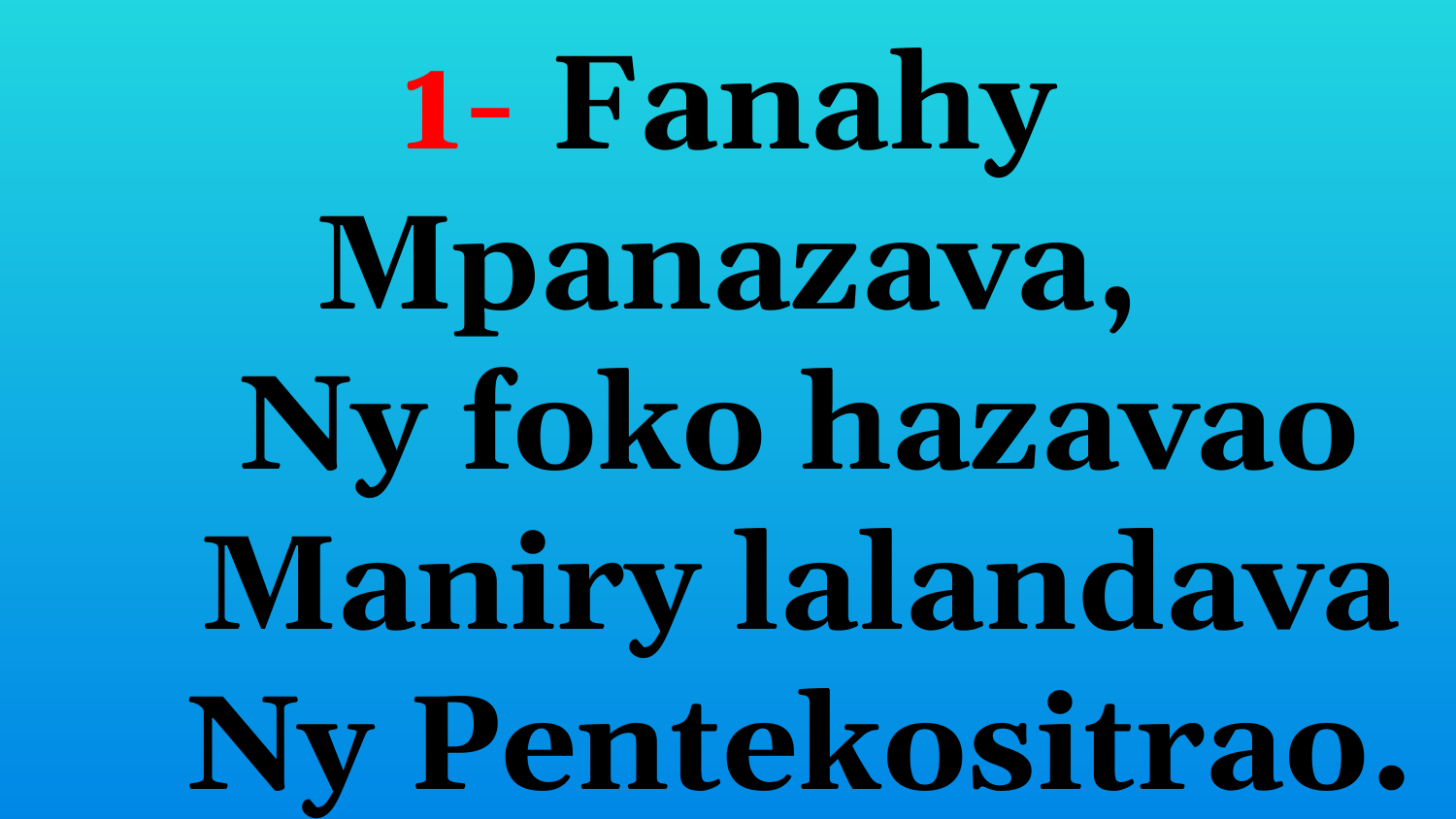

# 1- Fanahy Mpanazava, Ny foko hazavao Maniry lalandava Ny Pentekositrao.